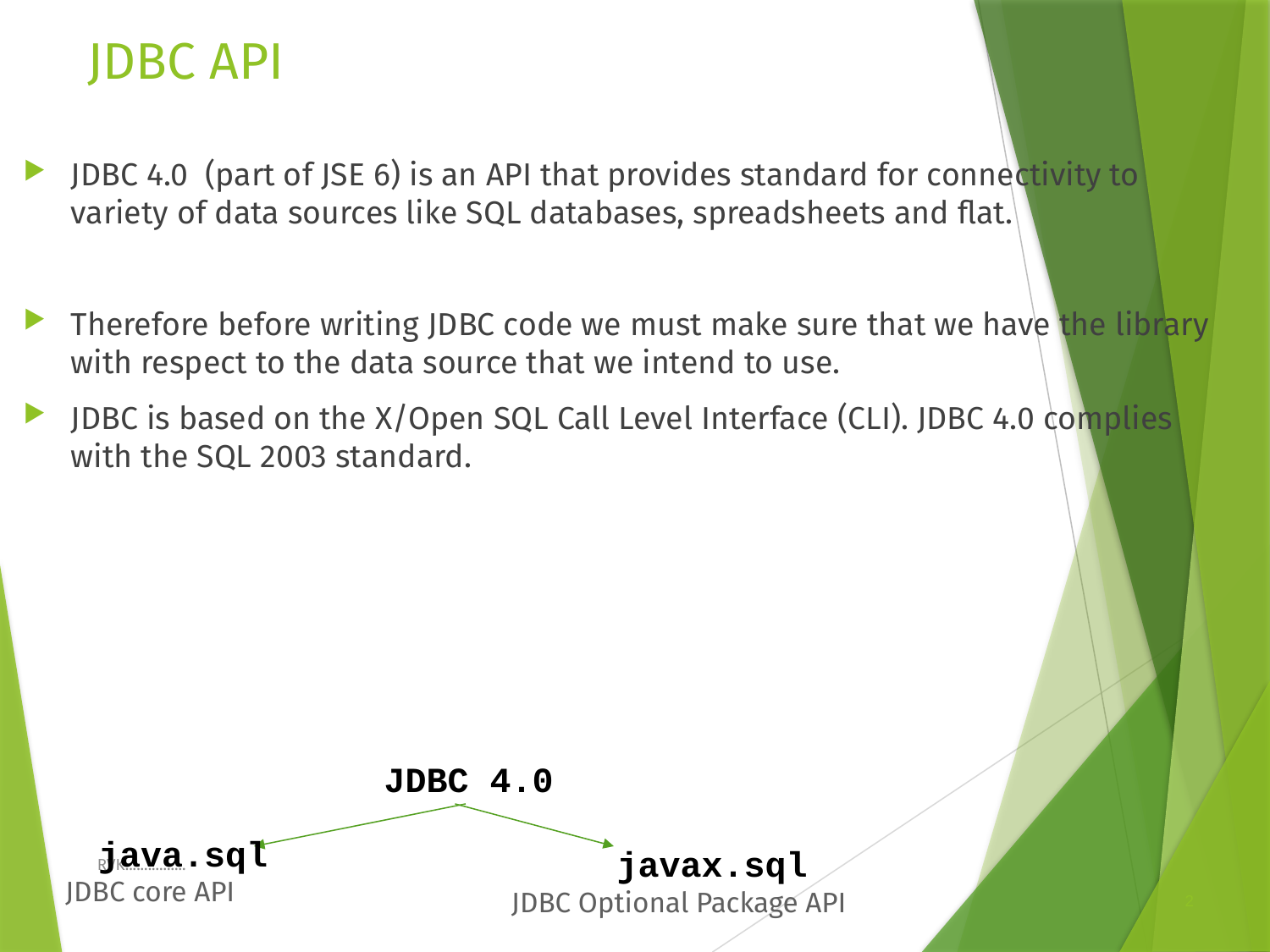

# JDBC API
JDBC 4.0  (part of JSE 6) is an API that provides standard for connectivity to variety of data sources like SQL databases, spreadsheets and flat.

Therefore before writing JDBC code we must make sure that we have the library with respect to the data source that we intend to use.
JDBC is based on the X/Open SQL Call Level Interface (CLI). JDBC 4.0 complies with the SQL 2003 standard.

JDBC 4.0

java.sql
javax.sql
RVK................
2
JDBC core API
JDBC Optional Package API